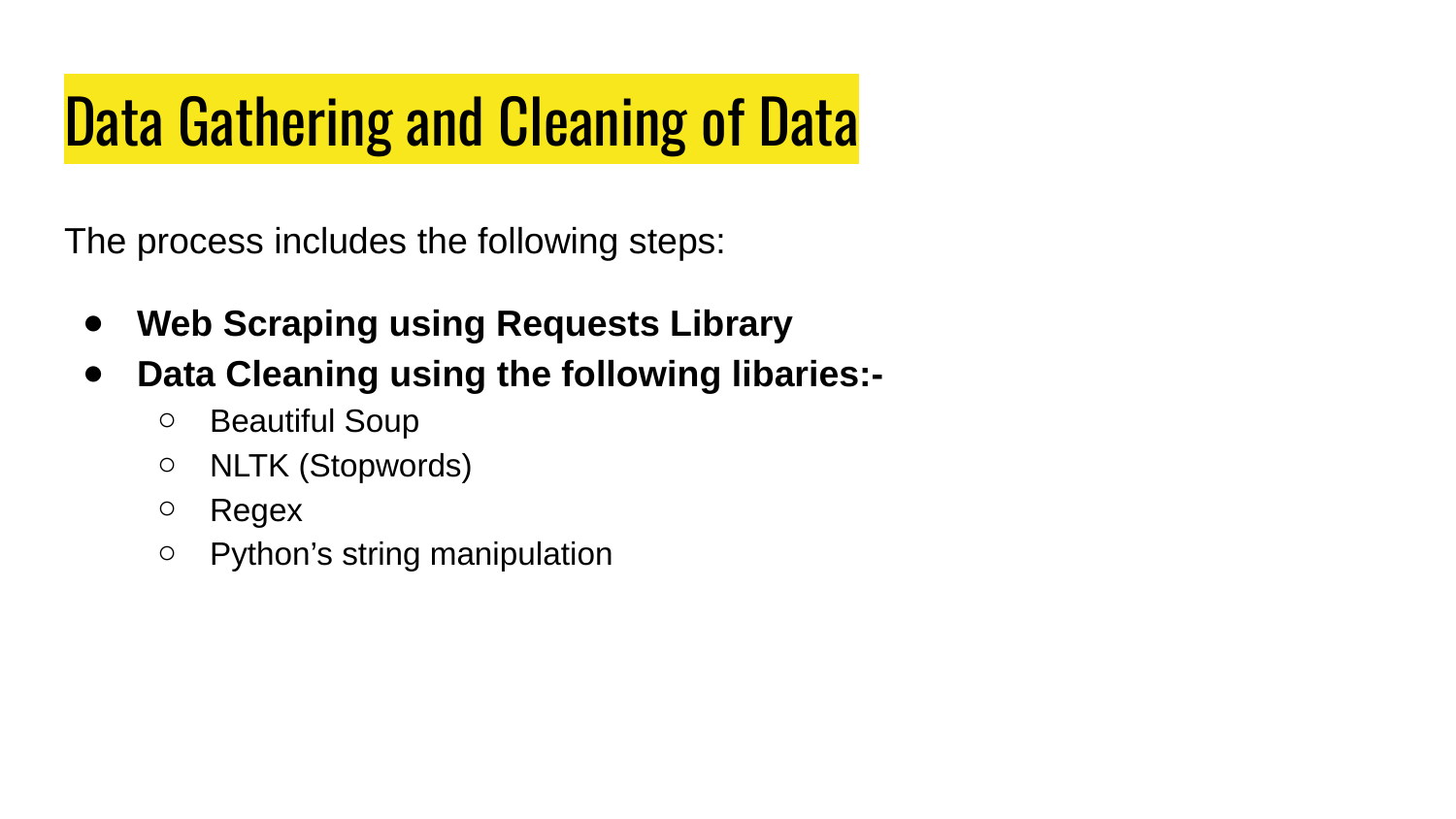

# Data Gathering and Cleaning of Data
The process includes the following steps:
Web Scraping using Requests Library
Data Cleaning using the following libaries:-
Beautiful Soup
NLTK (Stopwords)
Regex
Python’s string manipulation